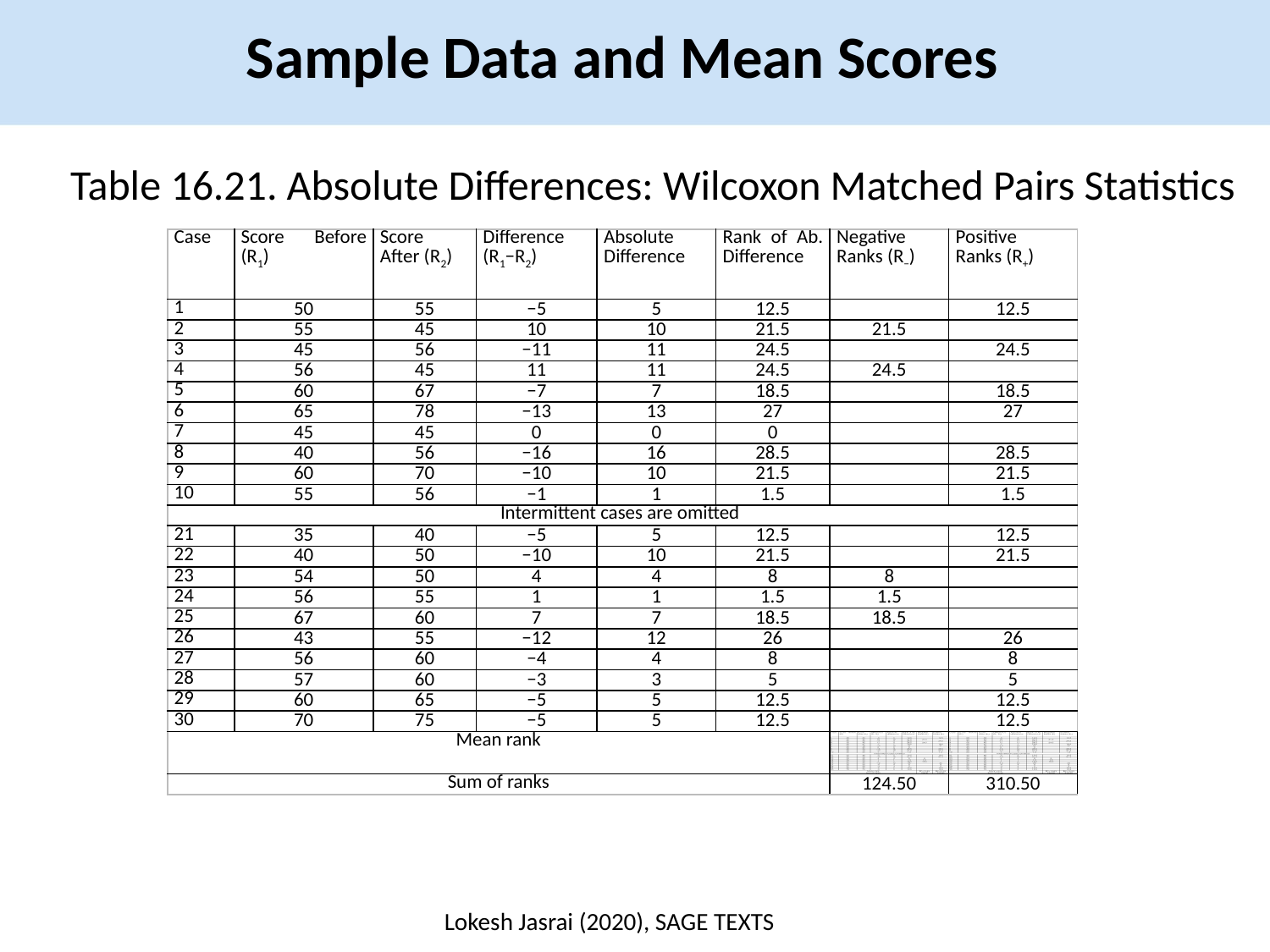

Sample Data and Mean Scores
Table 16.21. Absolute Differences: Wilcoxon Matched Pairs Statistics
| Case | Score Before (R1) | Score After (R2) | Difference (R1−R2) | Absolute Difference | Rank of Ab. Difference | Negative Ranks (R−) | Positive Ranks (R+) |
| --- | --- | --- | --- | --- | --- | --- | --- |
| 1 | 50 | 55 | −5 | 5 | 12.5 |  | 12.5 |
| 2 | 55 | 45 | 10 | 10 | 21.5 | 21.5 |  |
| 3 | 45 | 56 | −11 | 11 | 24.5 |  | 24.5 |
| 4 | 56 | 45 | 11 | 11 | 24.5 | 24.5 |  |
| 5 | 60 | 67 | −7 | 7 | 18.5 |  | 18.5 |
| 6 | 65 | 78 | −13 | 13 | 27 |  | 27 |
| 7 | 45 | 45 | 0 | 0 | 0 |  |  |
| 8 | 40 | 56 | −16 | 16 | 28.5 |  | 28.5 |
| 9 | 60 | 70 | −10 | 10 | 21.5 |  | 21.5 |
| 10 | 55 | 56 | −1 | 1 | 1.5 |  | 1.5 |
| Intermittent cases are omitted |  |  |  |  |  |  |  |
| 21 | 35 | 40 | −5 | 5 | 12.5 |  | 12.5 |
| 22 | 40 | 50 | −10 | 10 | 21.5 |  | 21.5 |
| 23 | 54 | 50 | 4 | 4 | 8 | 8 |  |
| 24 | 56 | 55 | 1 | 1 | 1.5 | 1.5 |  |
| 25 | 67 | 60 | 7 | 7 | 18.5 | 18.5 |  |
| 26 | 43 | 55 | −12 | 12 | 26 |  | 26 |
| 27 | 56 | 60 | −4 | 4 | 8 |  | 8 |
| 28 | 57 | 60 | −3 | 3 | 5 |  | 5 |
| 29 | 60 | 65 | −5 | 5 | 12.5 |  | 12.5 |
| 30 | 70 | 75 | −5 | 5 | 12.5 |  | 12.5 |
| Mean rank |  |  |  |  |  |  |  |
| Sum of ranks |  |  |  |  |  | 124.50 | 310.50 |
Lokesh Jasrai (2020), SAGE TEXTS